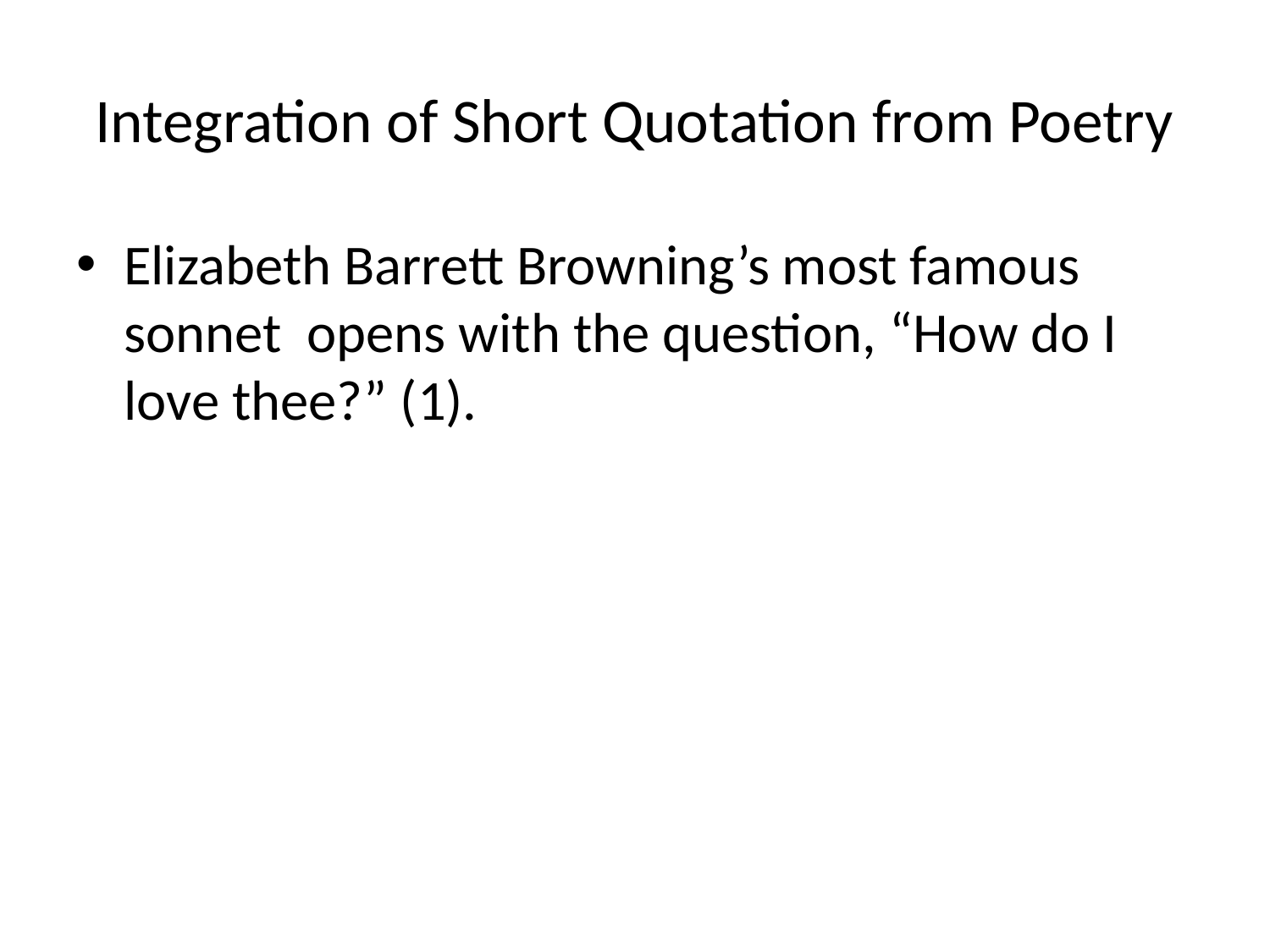

# Integration of Short Quotation from Poetry
Elizabeth Barrett Browning’s most famous sonnet  opens with the question, “How do I love thee?” (1).